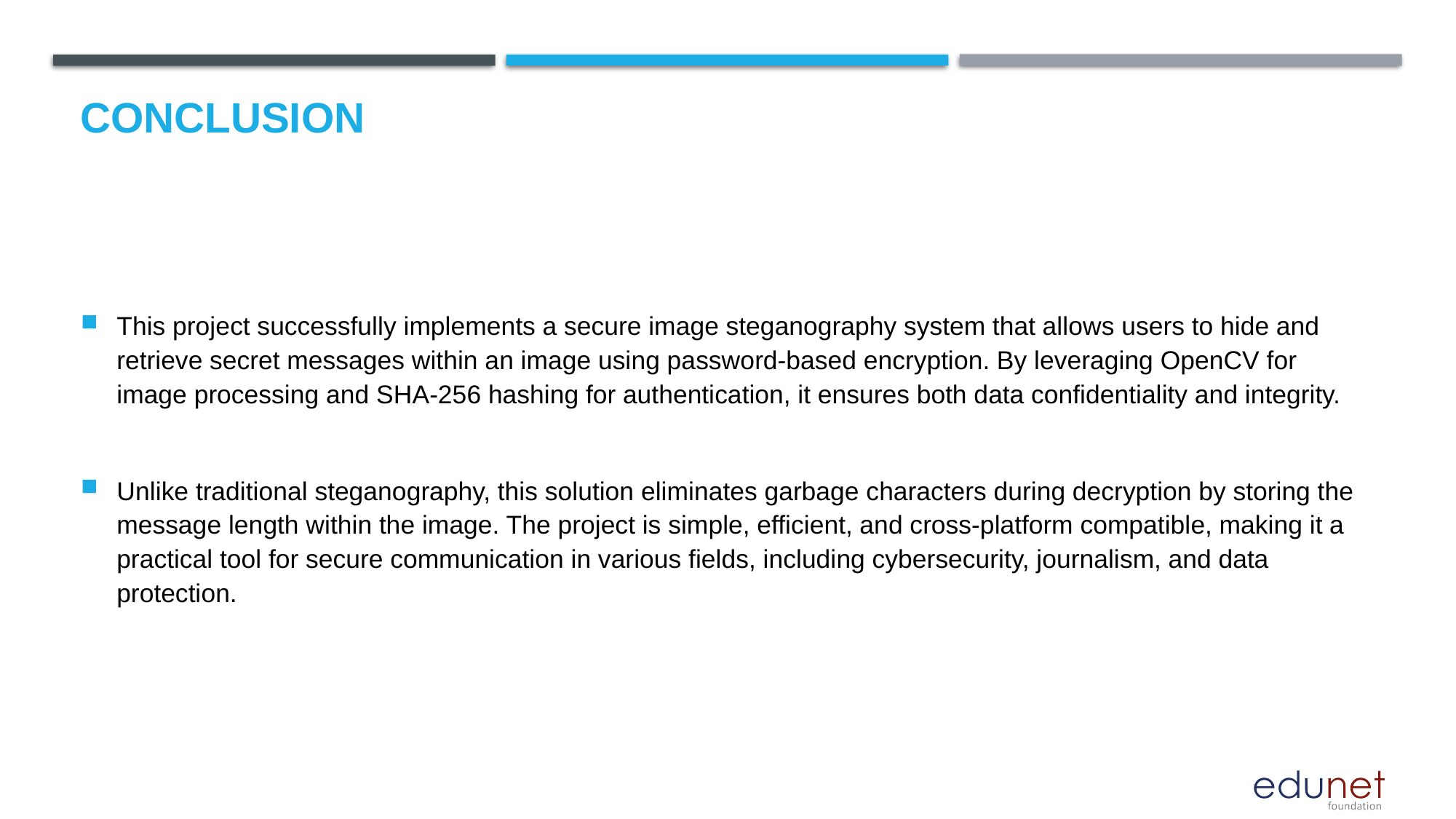

# Conclusion

This project successfully implements a secure image steganography system that allows users to hide and retrieve secret messages within an image using password-based encryption. By leveraging OpenCV for image processing and SHA-256 hashing for authentication, it ensures both data confidentiality and integrity.

Unlike traditional steganography, this solution eliminates garbage characters during decryption by storing the message length within the image. The project is simple, efficient, and cross-platform compatible, making it a practical tool for secure communication in various fields, including cybersecurity, journalism, and data protection.